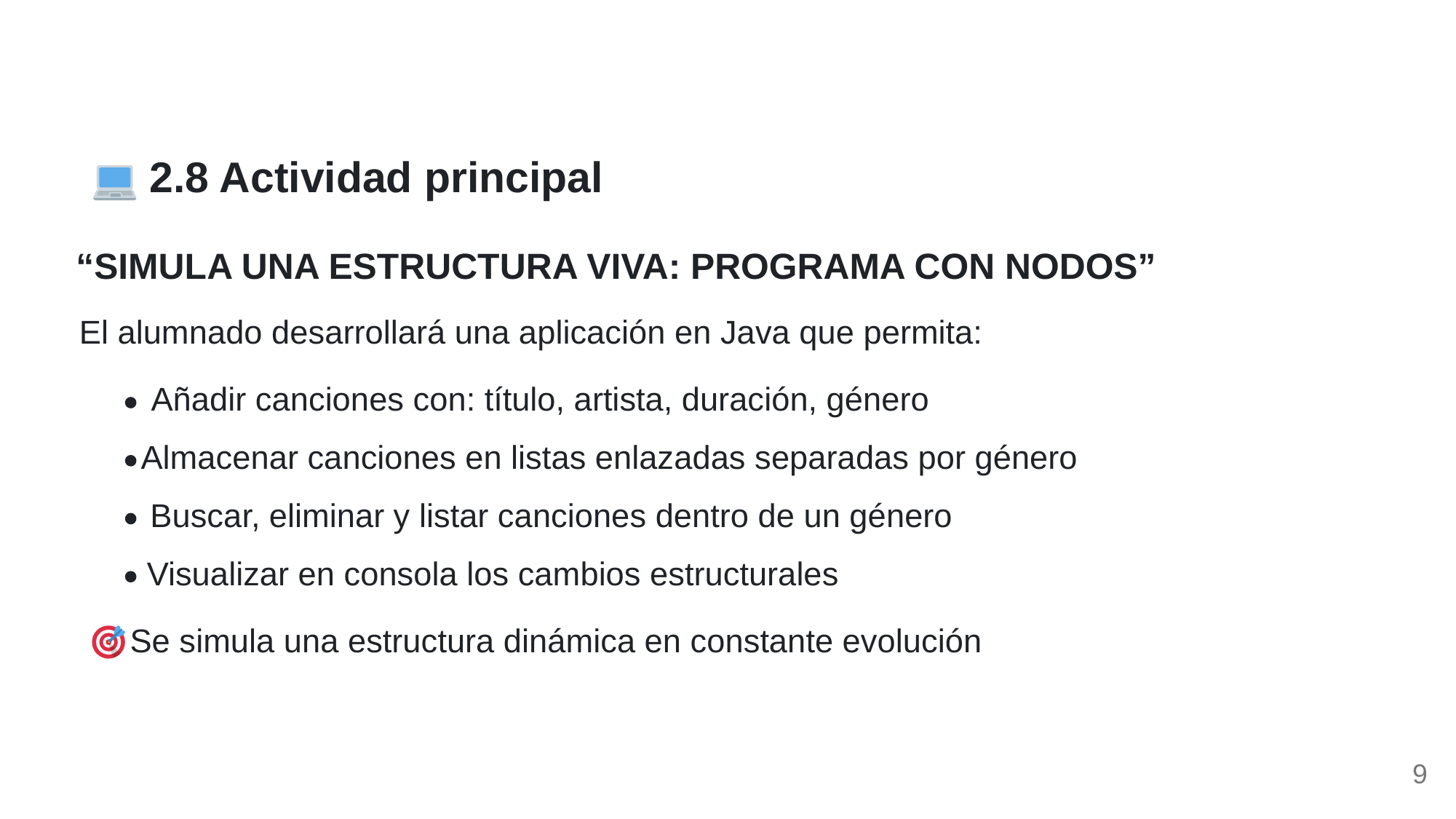

2.8 Actividad principal

“SIMULA UNA ESTRUCTURA VIVA: PROGRAMA CON NODOS”
El alumnado desarrollará una aplicación en Java que permita:
Añadir canciones con: título, artista, duración, género

Almacenar canciones en listas enlazadas separadas por género

Buscar, eliminar y listar canciones dentro de un género

Visualizar en consola los cambios estructurales

 Se simula una estructura dinámica en constante evolución

9